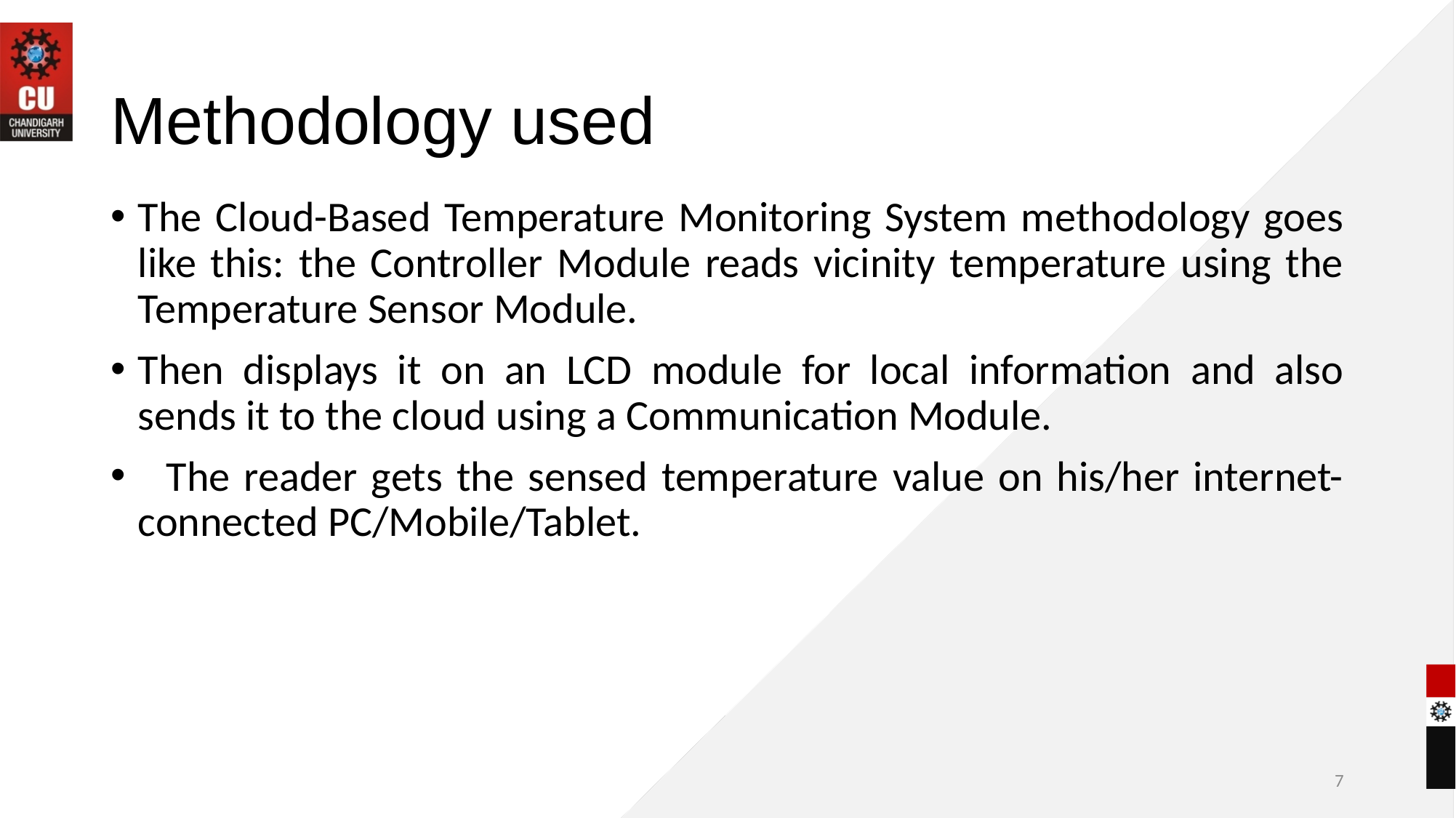

# Methodology used
The Cloud-Based Temperature Monitoring System methodology goes like this: the Controller Module reads vicinity temperature using the Temperature Sensor Module.
Then displays it on an LCD module for local information and also sends it to the cloud using a Communication Module.
  The reader gets the sensed temperature value on his/her internet-connected PC/Mobile/Tablet.

7